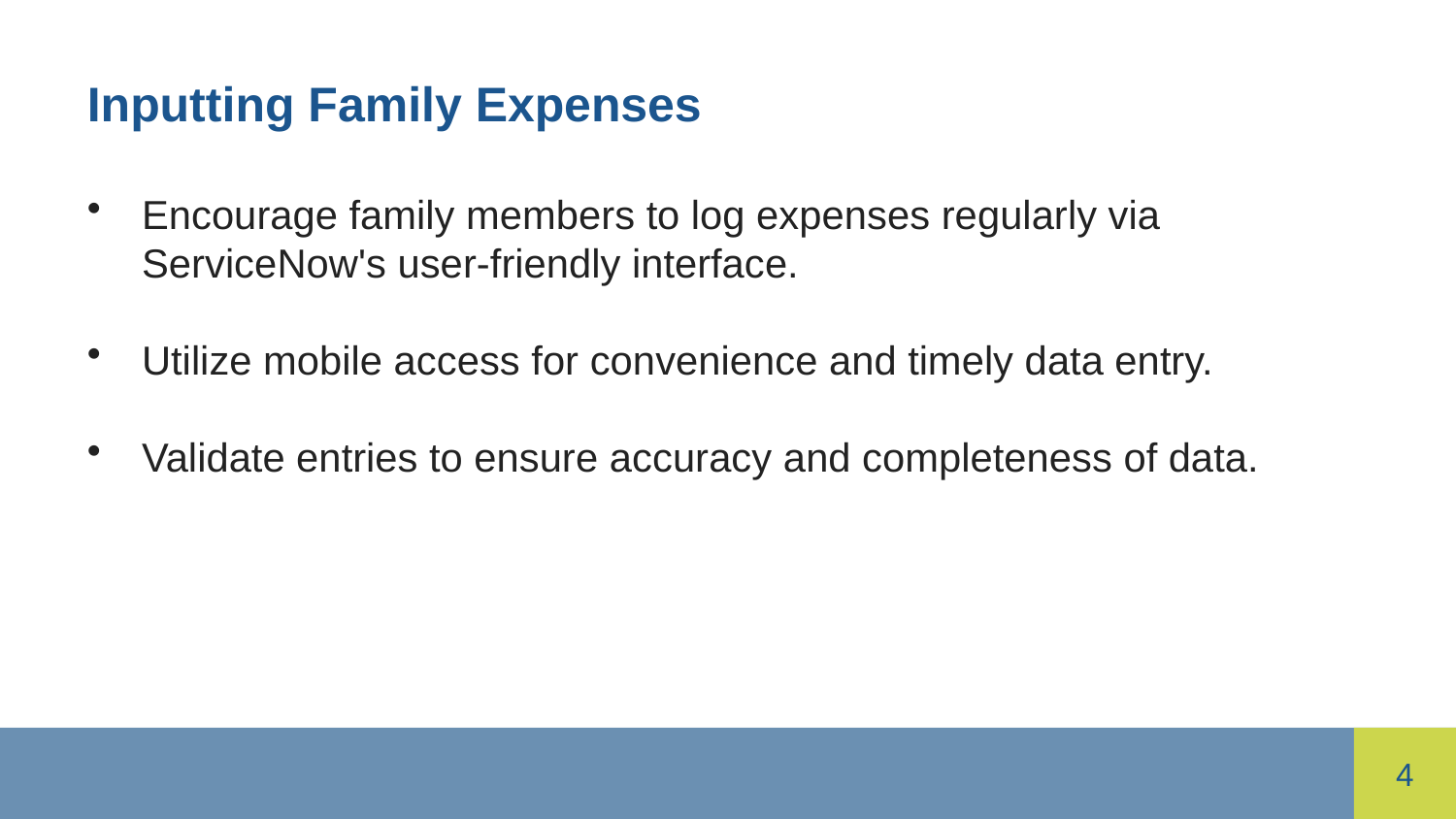

Inputting Family Expenses
Encourage family members to log expenses regularly via ServiceNow's user-friendly interface.

Utilize mobile access for convenience and timely data entry.

Validate entries to ensure accuracy and completeness of data.

4